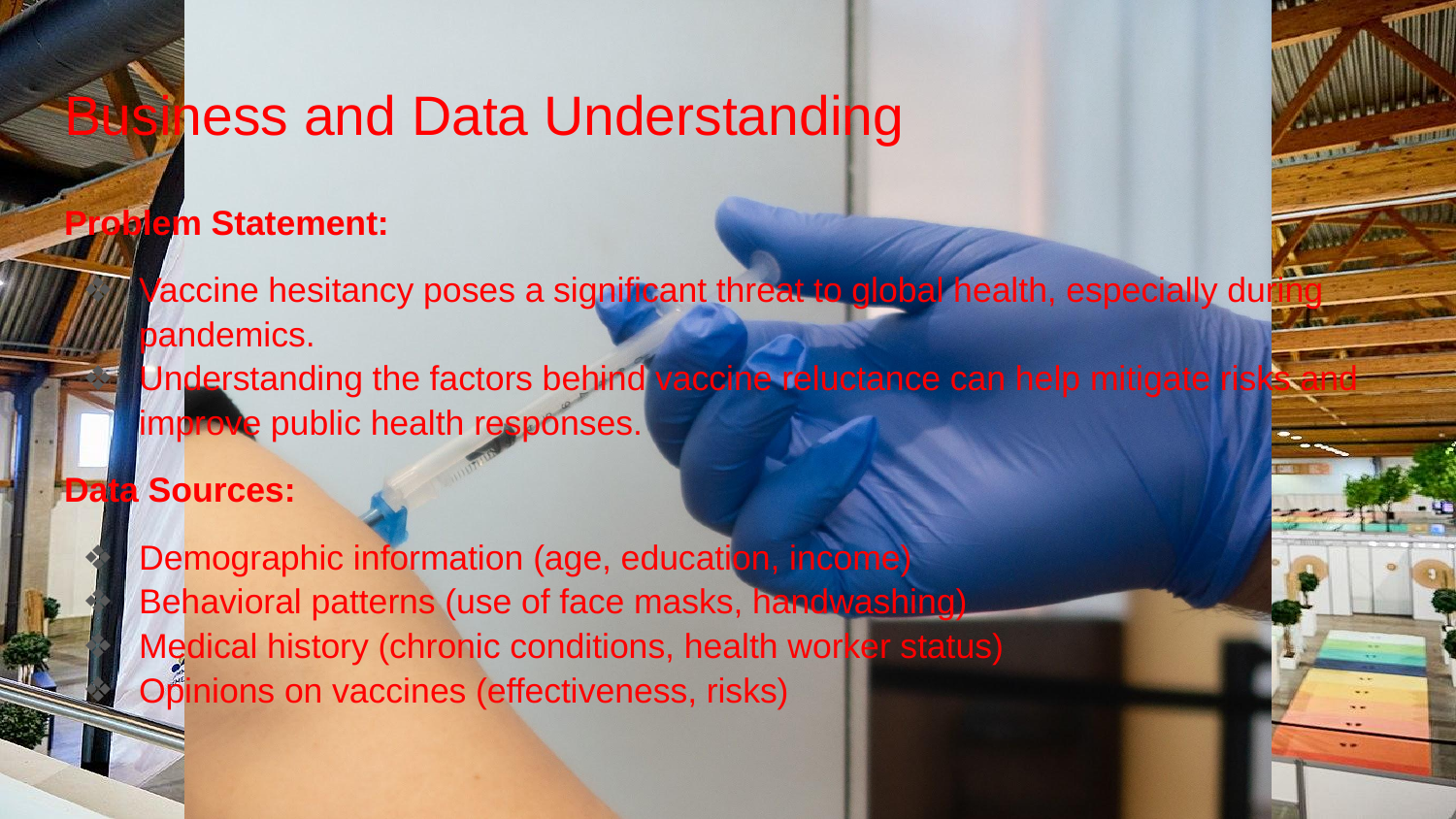

# Business and Data Understanding
Problem Statement:
Vaccine hesitancy poses a significant threat to global health, especially during pandemics.
Understanding the factors behind vaccine reluctance can help mitigate risks and improve public health responses.
Data Sources:
Demographic information (age, education, income)
Behavioral patterns (use of face masks, handwashing)
Medical history (chronic conditions, health worker status)
Opinions on vaccines (effectiveness, risks)